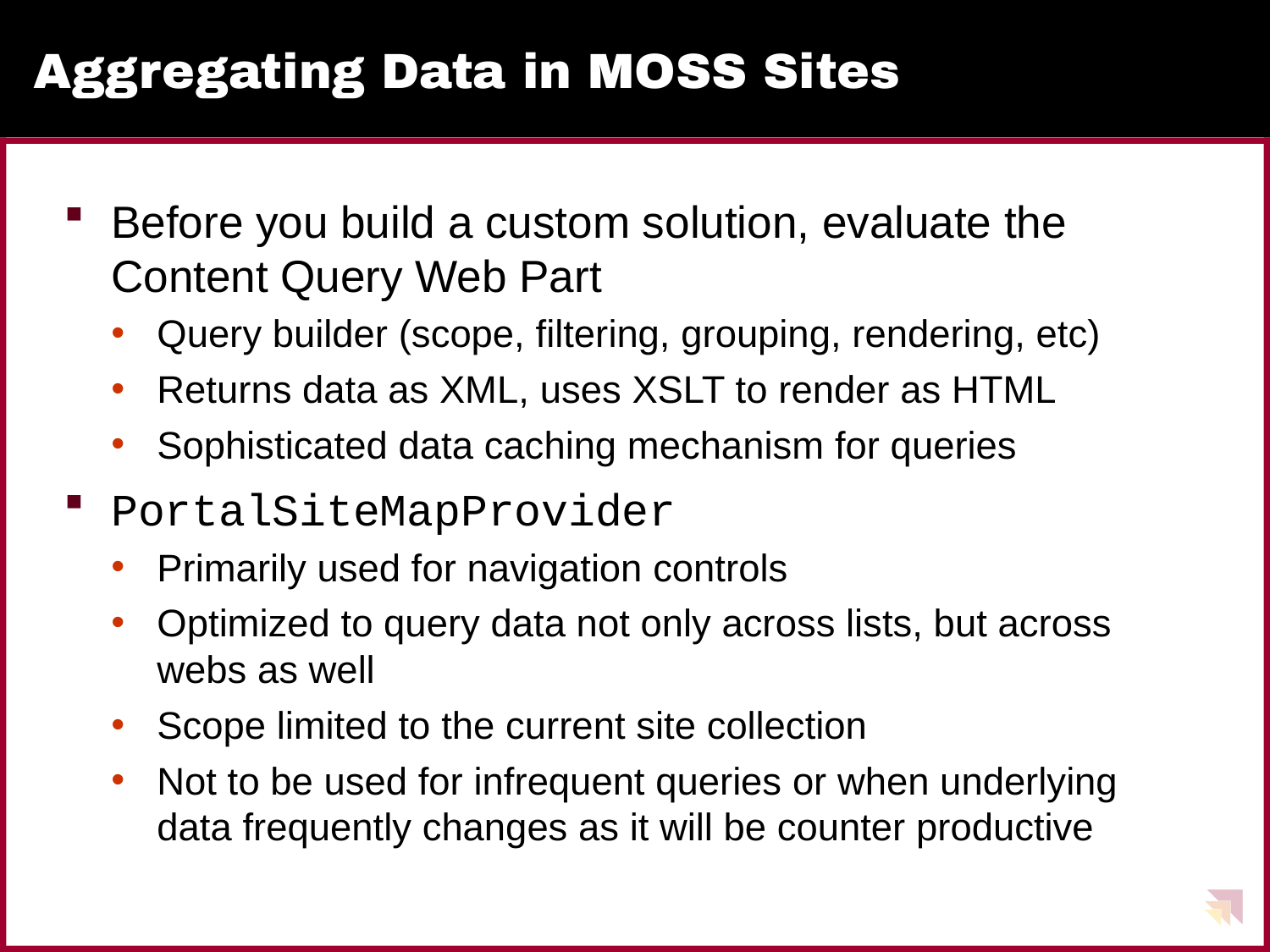

# Aggregating Data in MOSS Sites
Before you build a custom solution, evaluate the Content Query Web Part
Query builder (scope, filtering, grouping, rendering, etc)
Returns data as XML, uses XSLT to render as HTML
Sophisticated data caching mechanism for queries
PortalSiteMapProvider
Primarily used for navigation controls
Optimized to query data not only across lists, but across webs as well
Scope limited to the current site collection
Not to be used for infrequent queries or when underlying data frequently changes as it will be counter productive